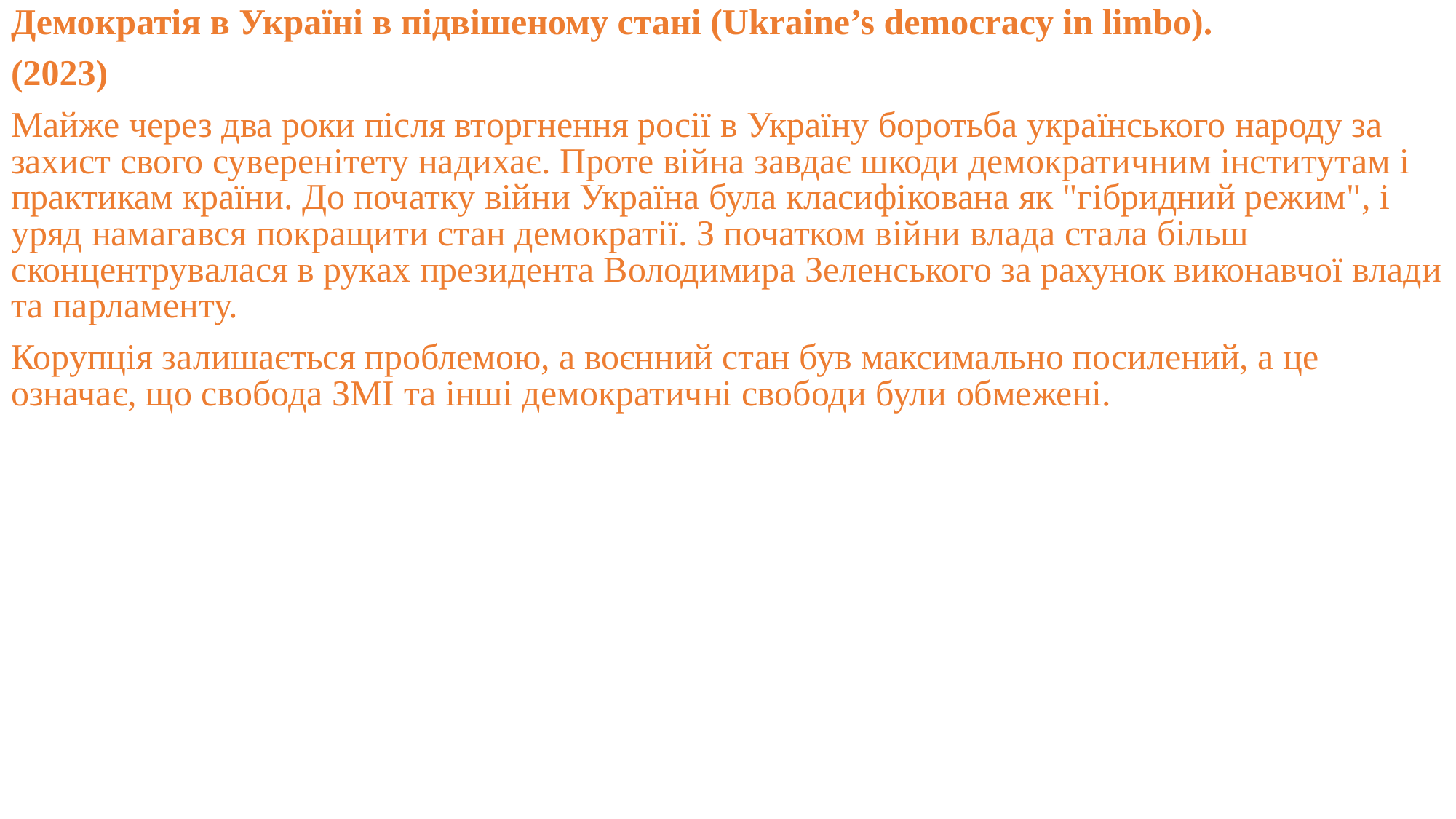

Демократія в Україні в підвішеному стані (Ukraine’s democracy in limbo).
(2023)
Майже через два роки після вторгнення росії в Україну боротьба українського народу за захист свого суверенітету надихає. Проте війна завдає шкоди демократичним інститутам і практикам країни. До початку війни Україна була класифікована як "гібридний режим", і уряд намагався покращити стан демократії. З початком війни влада стала більш сконцентрувалася в руках президента Володимира Зеленського за рахунок виконавчої влади та парламенту.
Корупція залишається проблемою, а воєнний стан був максимально посилений, а це означає, що свобода ЗМІ та інші демократичні свободи були обмежені.